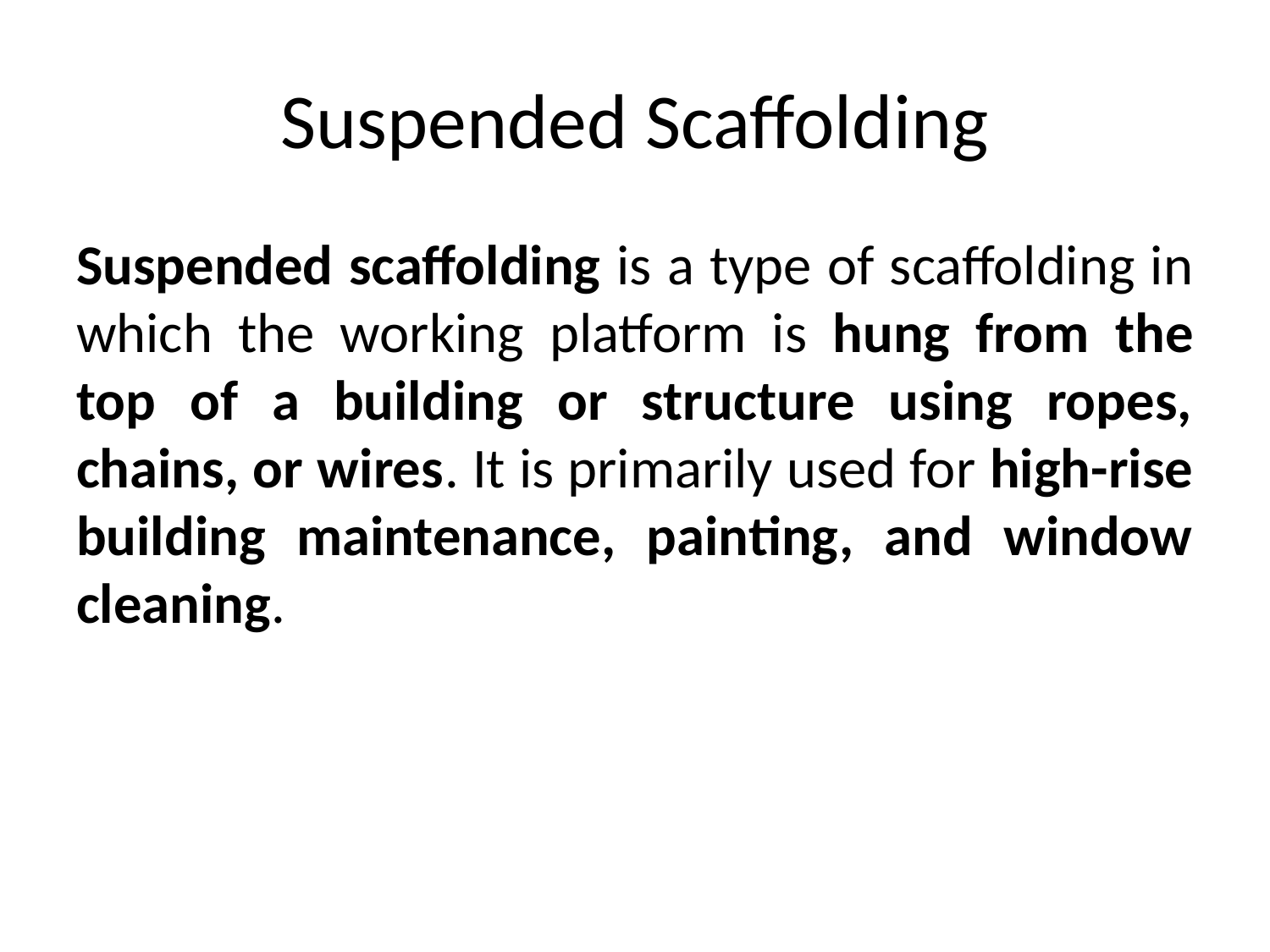

# Suspended Scaffolding
Suspended scaffolding is a type of scaffolding in which the working platform is hung from the top of a building or structure using ropes, chains, or wires. It is primarily used for high-rise building maintenance, painting, and window cleaning.